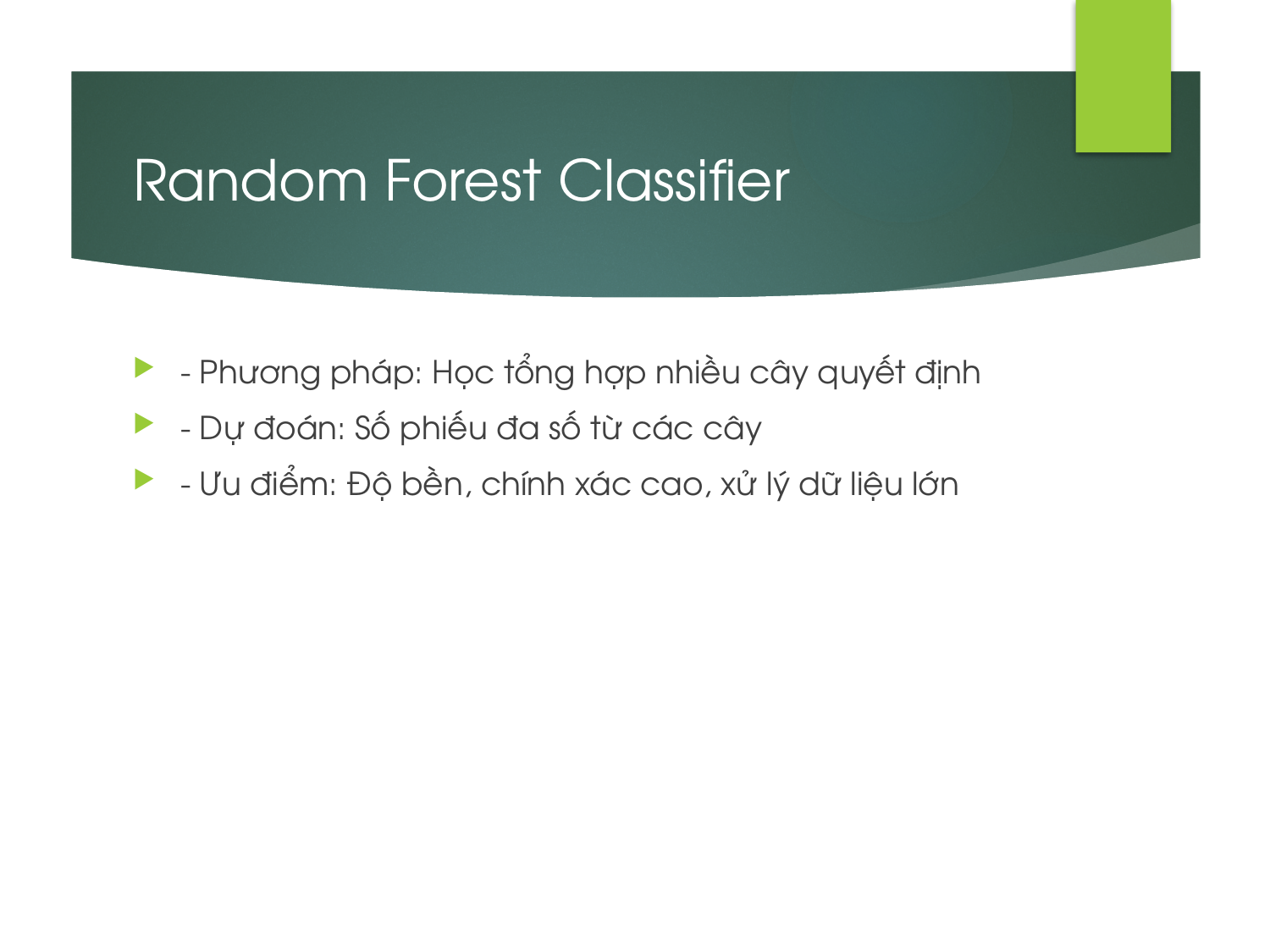

# Random Forest Classifier
- Phương pháp: Học tổng hợp nhiều cây quyết định
- Dự đoán: Số phiếu đa số từ các cây
- Ưu điểm: Độ bền, chính xác cao, xử lý dữ liệu lớn